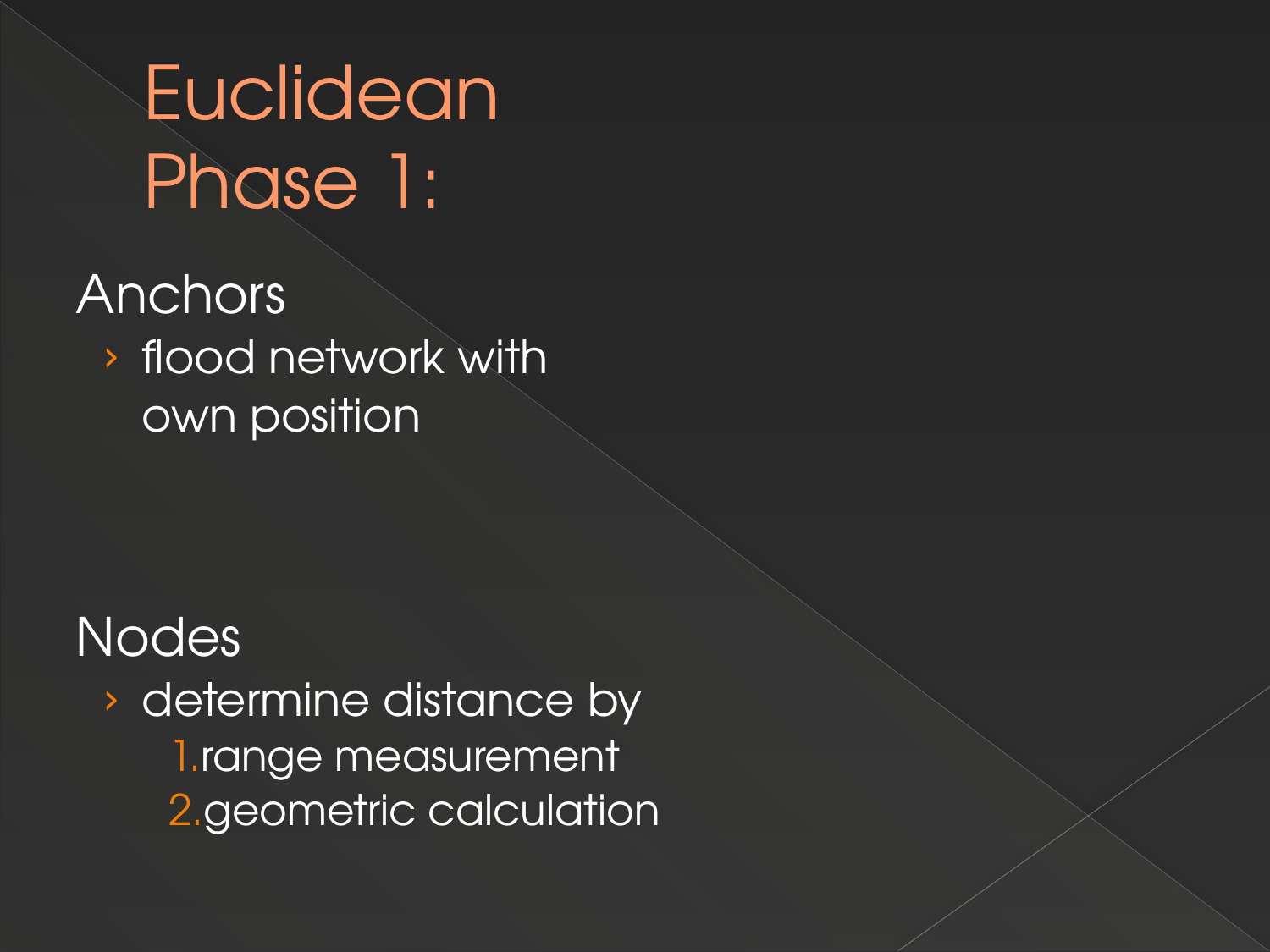

# Euclidean Phase 1:
Anchors
flood network with
	own position

Nodes
determine distance by
range measurement
geometric calculation